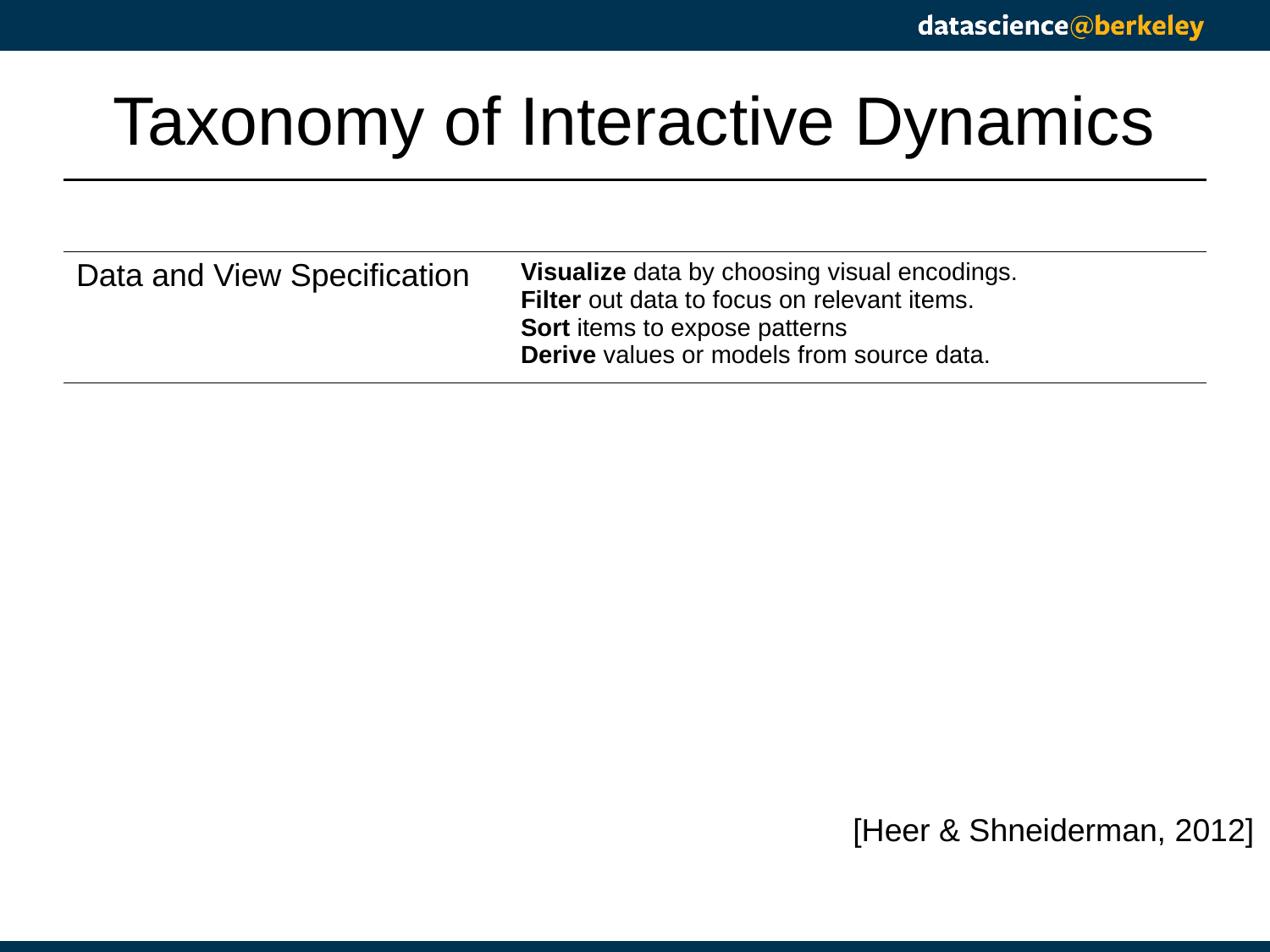

# Taxonomy of Interactive Dynamics
| Data and View Specification | Visualize data by choosing visual encodings. Filter out data to focus on relevant items. Sort items to expose patterns Derive values or models from source data. |
| --- | --- |
[Heer & Shneiderman, 2012]